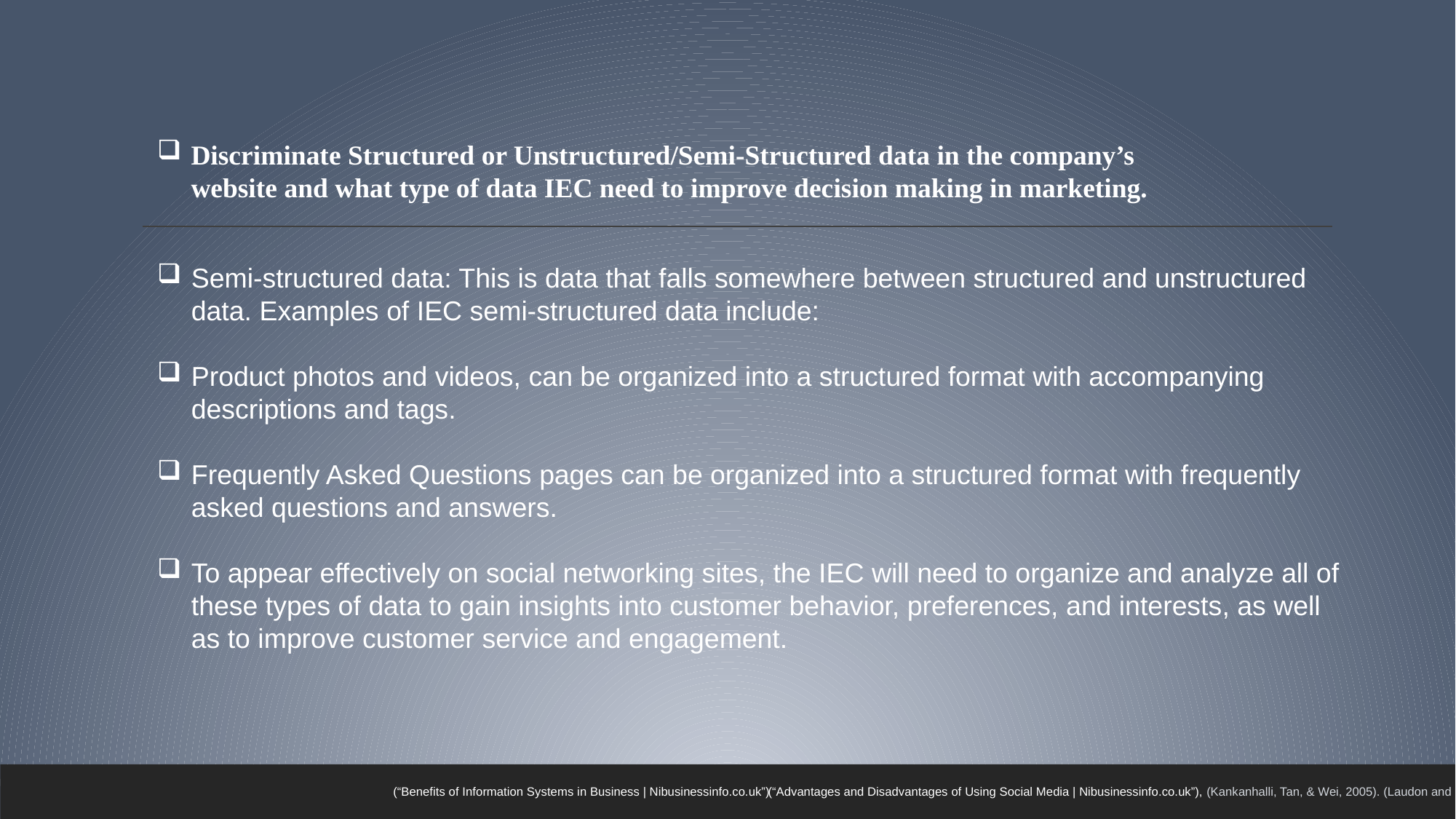

Discriminate Structured or Unstructured/Semi-Structured data in the company’s website and what type of data IEC need to improve decision making in marketing.
Semi-structured data: This is data that falls somewhere between structured and unstructured data. Examples of IEC semi-structured data include:

Product photos and videos, can be organized into a structured format with accompanying descriptions and tags.

Frequently Asked Questions pages can be organized into a structured format with frequently asked questions and answers.

To appear effectively on social networking sites, the IEC will need to organize and analyze all of these types of data to gain insights into customer behavior, preferences, and interests, as well as to improve customer service and engagement.
(“Benefits of Information Systems in Business | Nibusinessinfo.co.uk”)
(“Advantages and Disadvantages of Using Social Media | Nibusinessinfo.co.uk”), (Kankanhalli, Tan, & Wei, 2005). (Laudon and Laudon)